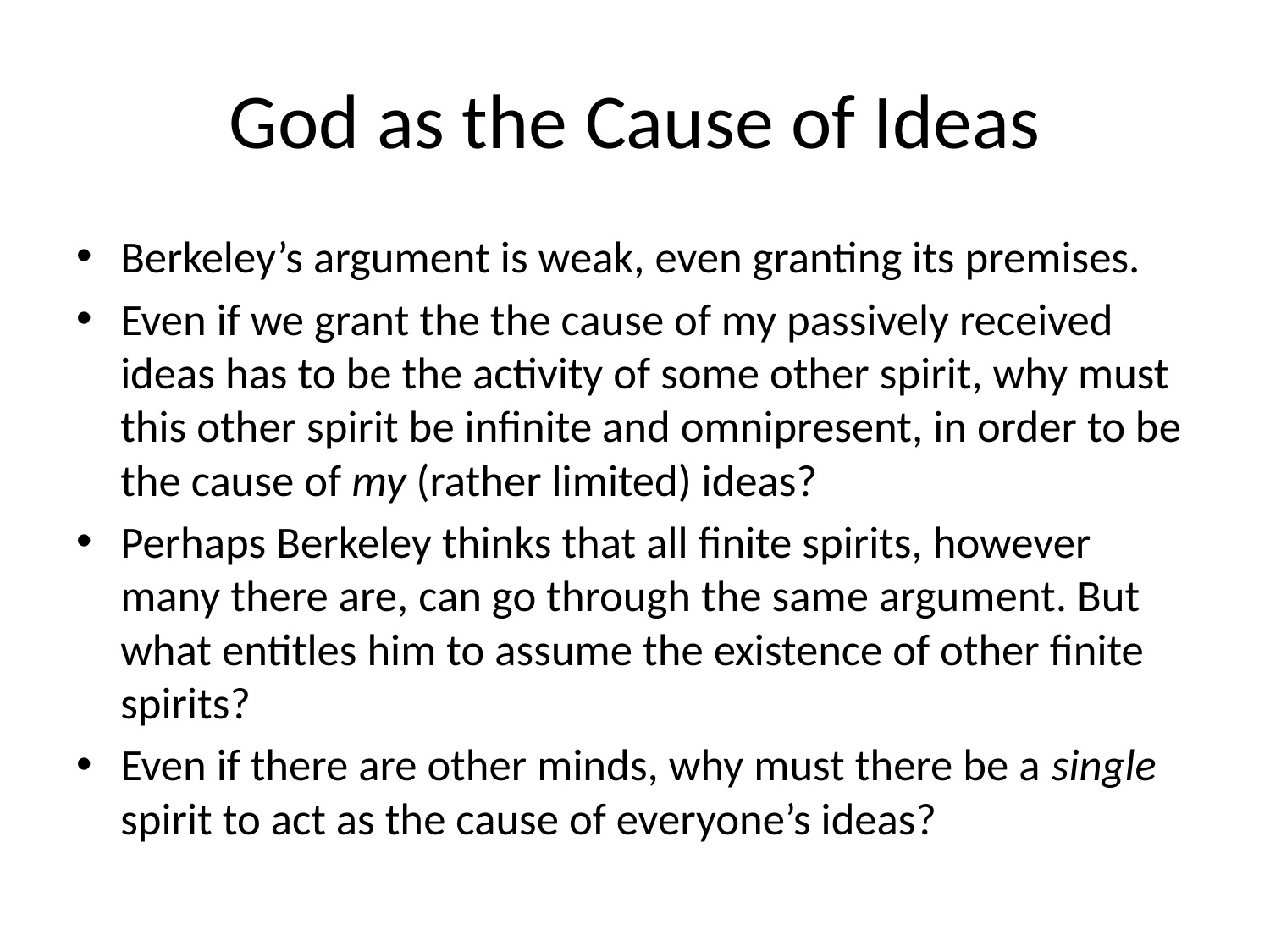

# God as the Cause of Ideas
Berkeley’s argument is weak, even granting its premises.
Even if we grant the the cause of my passively received ideas has to be the activity of some other spirit, why must this other spirit be infinite and omnipresent, in order to be the cause of my (rather limited) ideas?
Perhaps Berkeley thinks that all finite spirits, however many there are, can go through the same argument. But what entitles him to assume the existence of other finite spirits?
Even if there are other minds, why must there be a single spirit to act as the cause of everyone’s ideas?